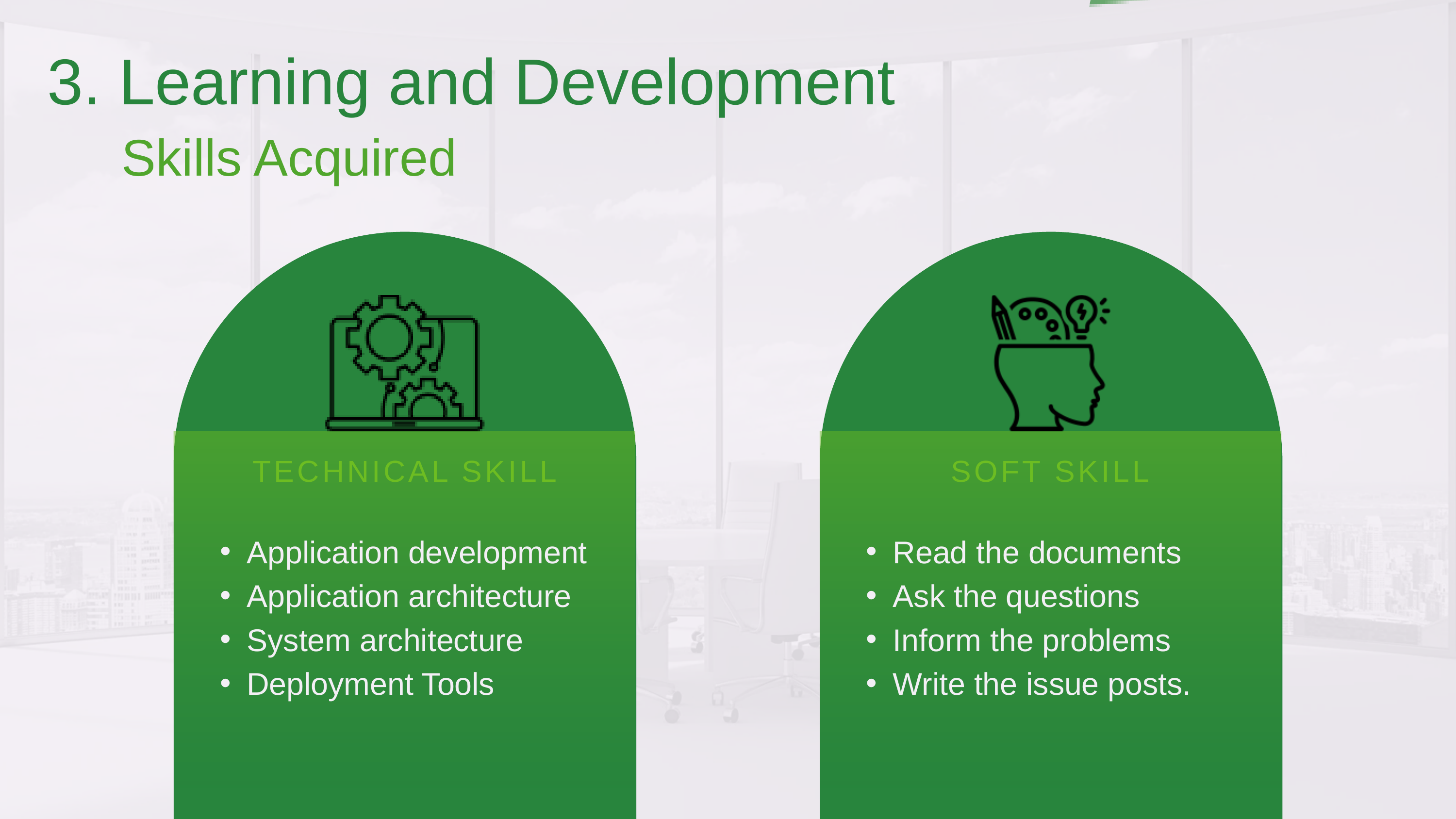

3. Learning and Development
Skills Acquired

TECHNICAL SKILL
SOFT SKILL
Application development
Application architecture
System architecture
Deployment Tools

Read the documents
Ask the questions
Inform the problems
Write the issue posts.